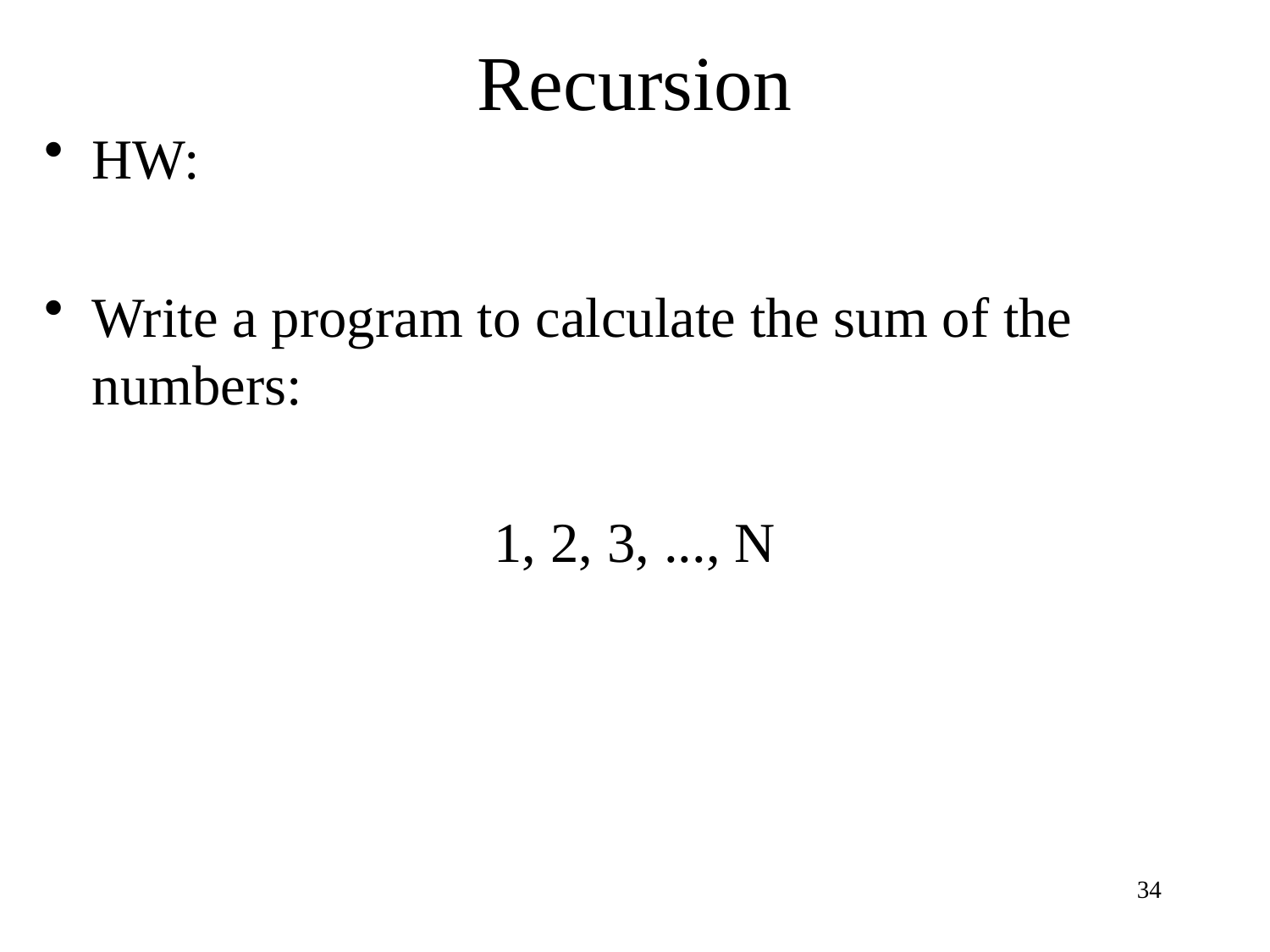

# Recursion
HW:

Write a program to calculate the sum of the numbers:

1, 2, 3, ..., N

34